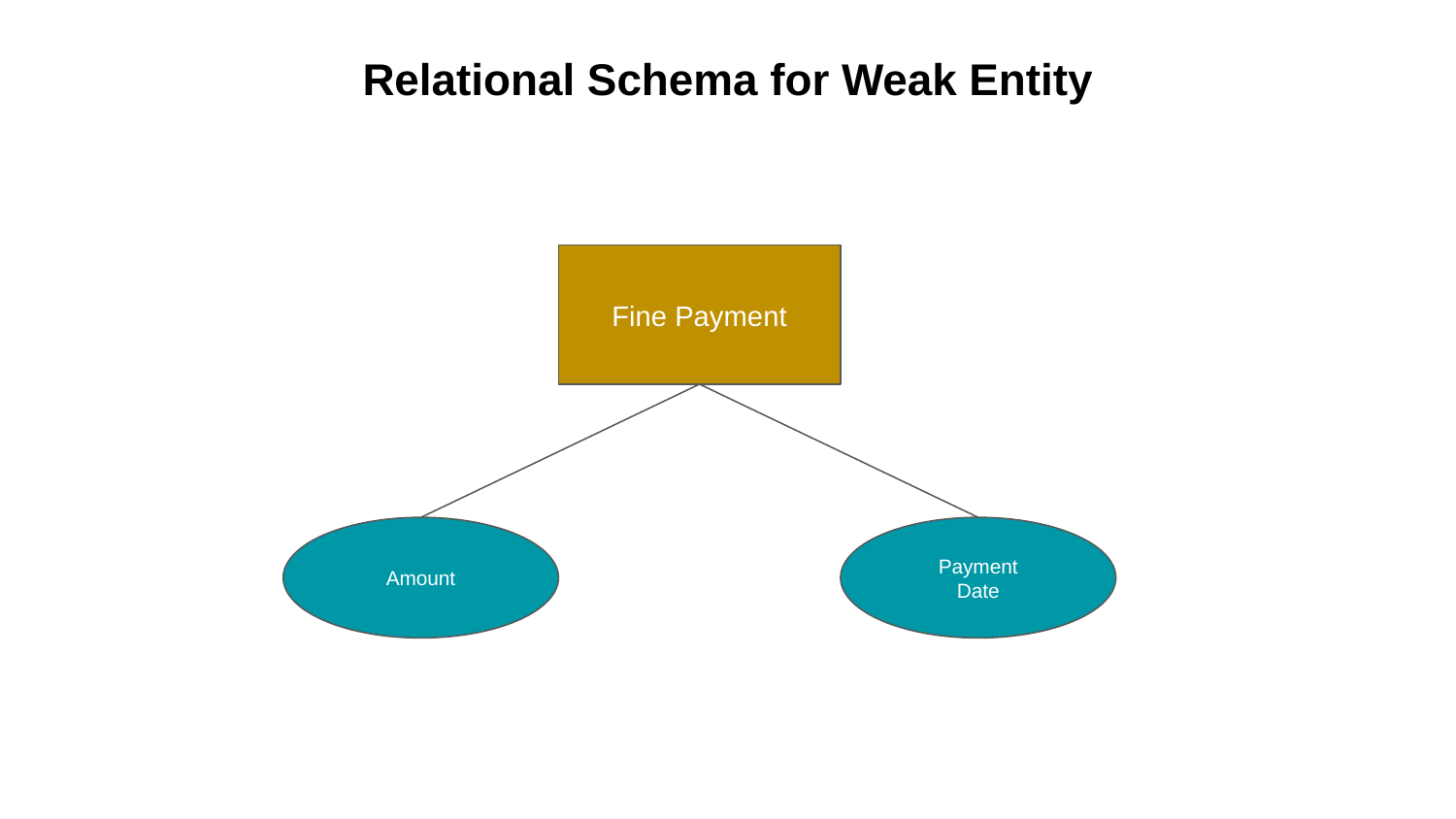

Relational Schema for Weak Entity
Fine Payment
Amount
Payment
Date